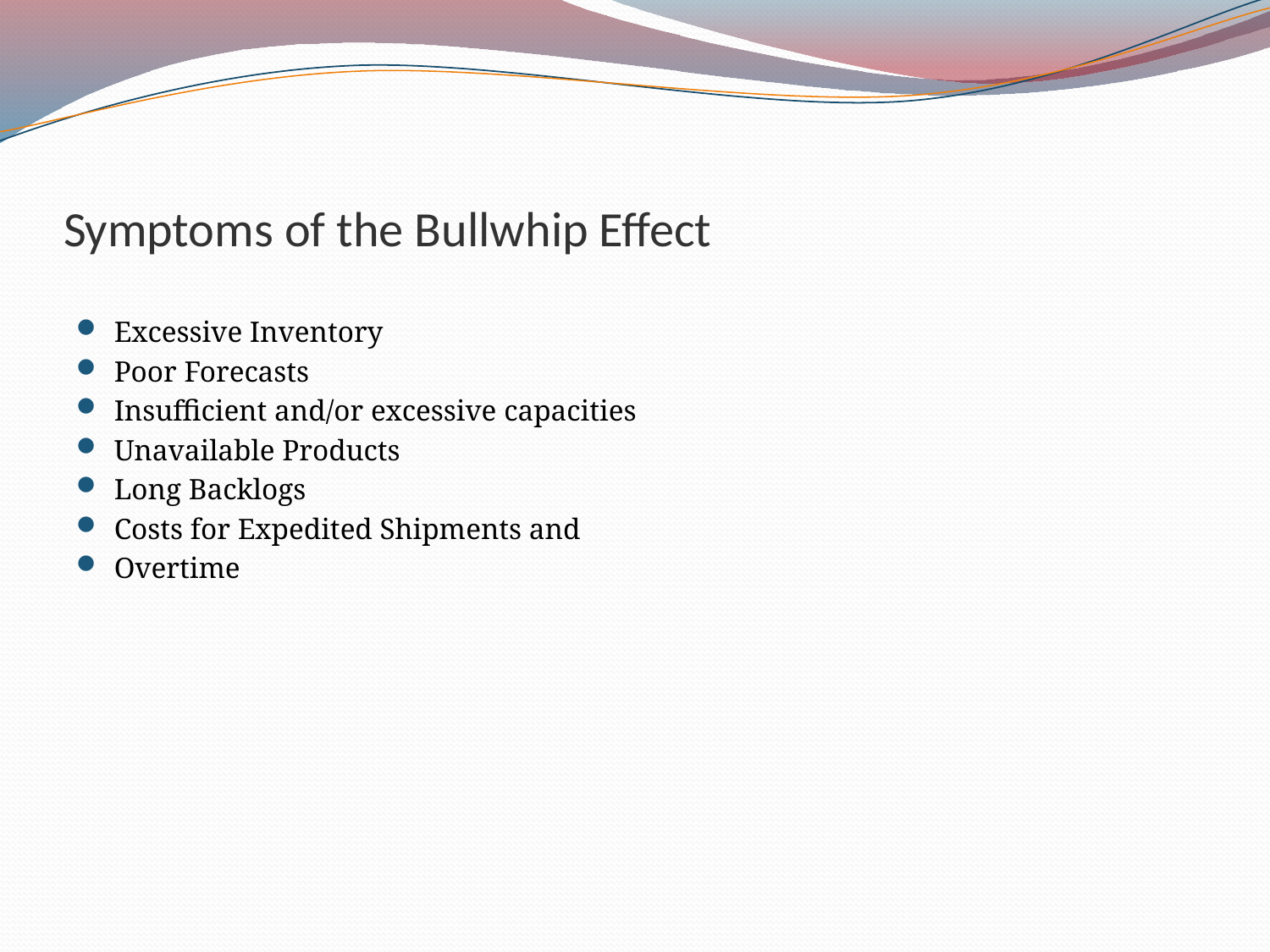

# Symptoms of the Bullwhip Effect

Excessive Inventory
Poor Forecasts
Insufficient and/or excessive capacities
Unavailable Products
Long Backlogs
Costs for Expedited Shipments and
Overtime